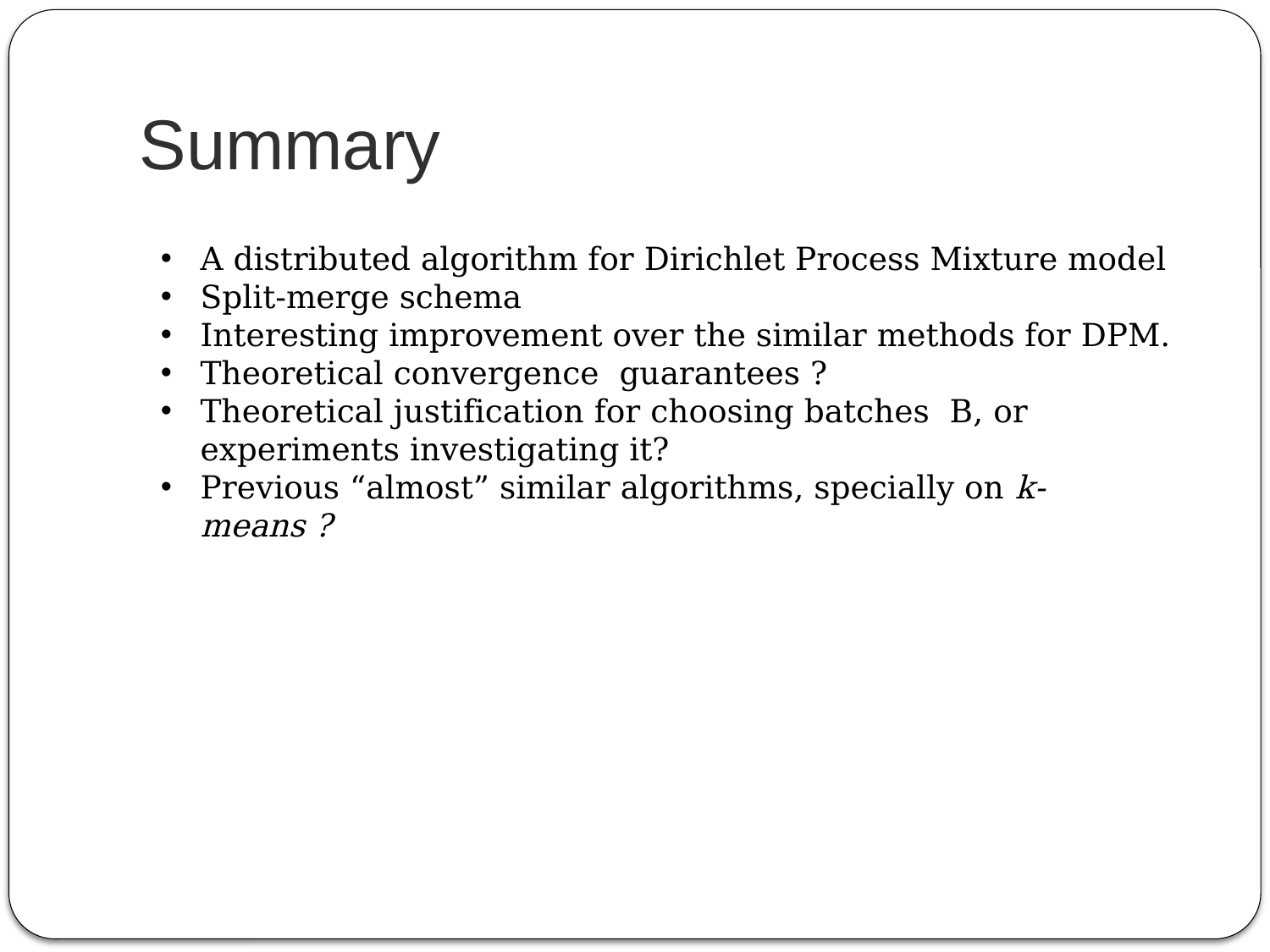

# Summary
A distributed algorithm for Dirichlet Process Mixture model
Split-merge schema
Interesting improvement over the similar methods for DPM.
Theoretical convergence  guarantees ?
Theoretical justification for choosing batches  B, or experiments investigating it?
Previous “almost” similar algorithms, specially on k-means ?